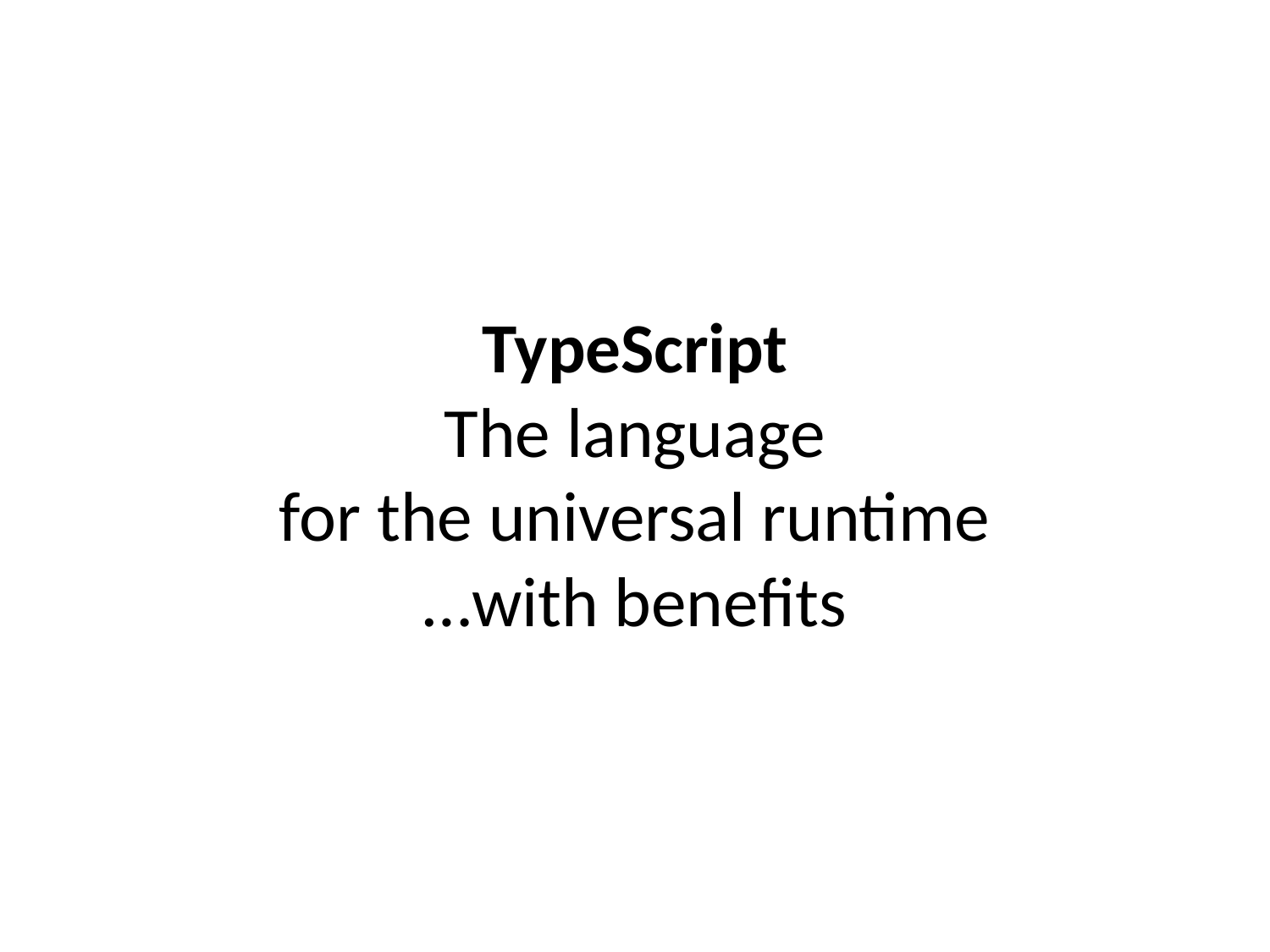

# TypeScript The language for the universal runtime …with benefits